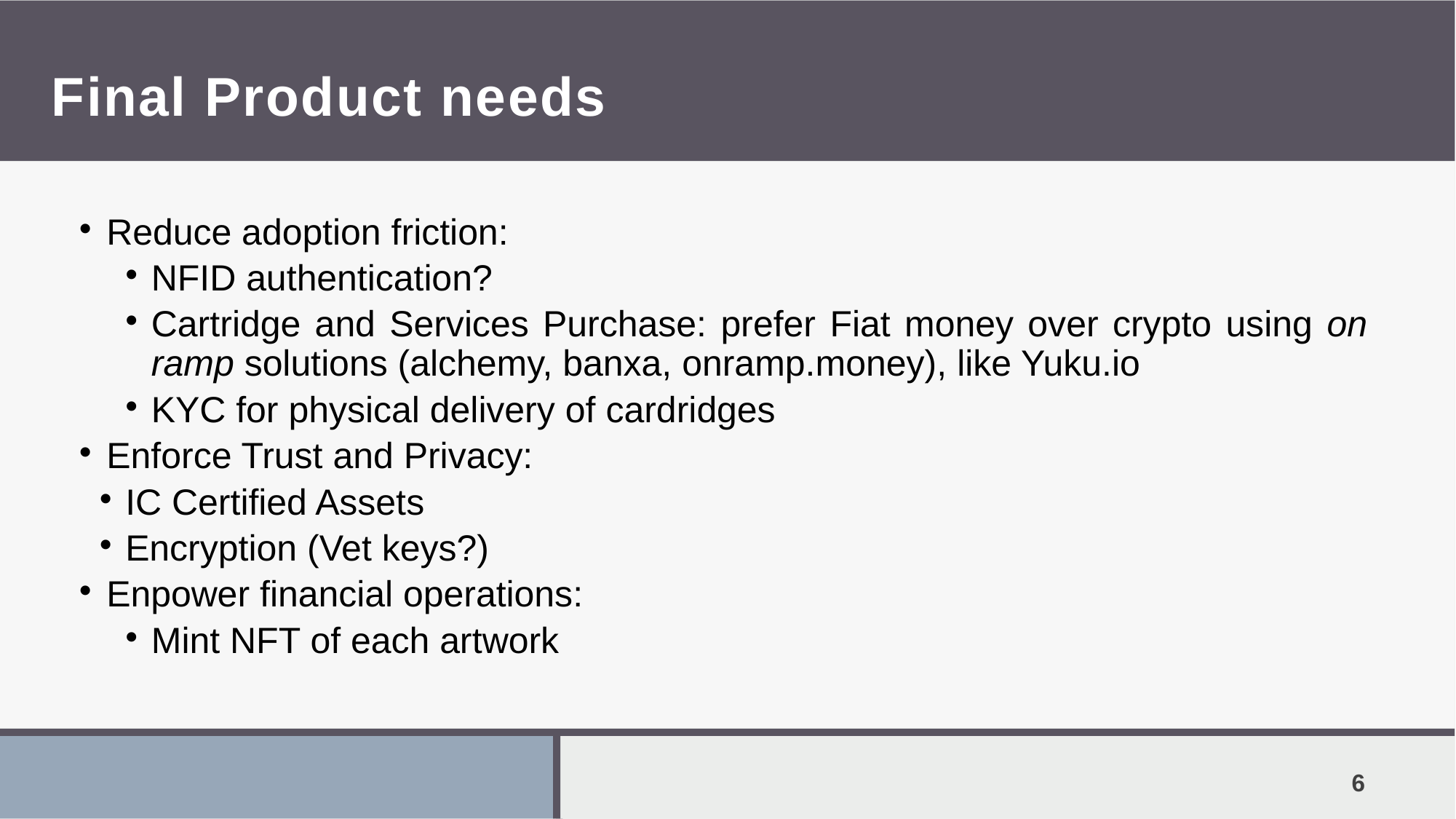

# Final Product needs

Reduce adoption friction:
NFID authentication?
Cartridge and Services Purchase: prefer Fiat money over crypto using on ramp solutions (alchemy, banxa, onramp.money), like Yuku.io
KYC for physical delivery of cardridges
Enforce Trust and Privacy:
IC Certified Assets
Encryption (Vet keys?)
Enpower financial operations:
Mint NFT of each artwork

6